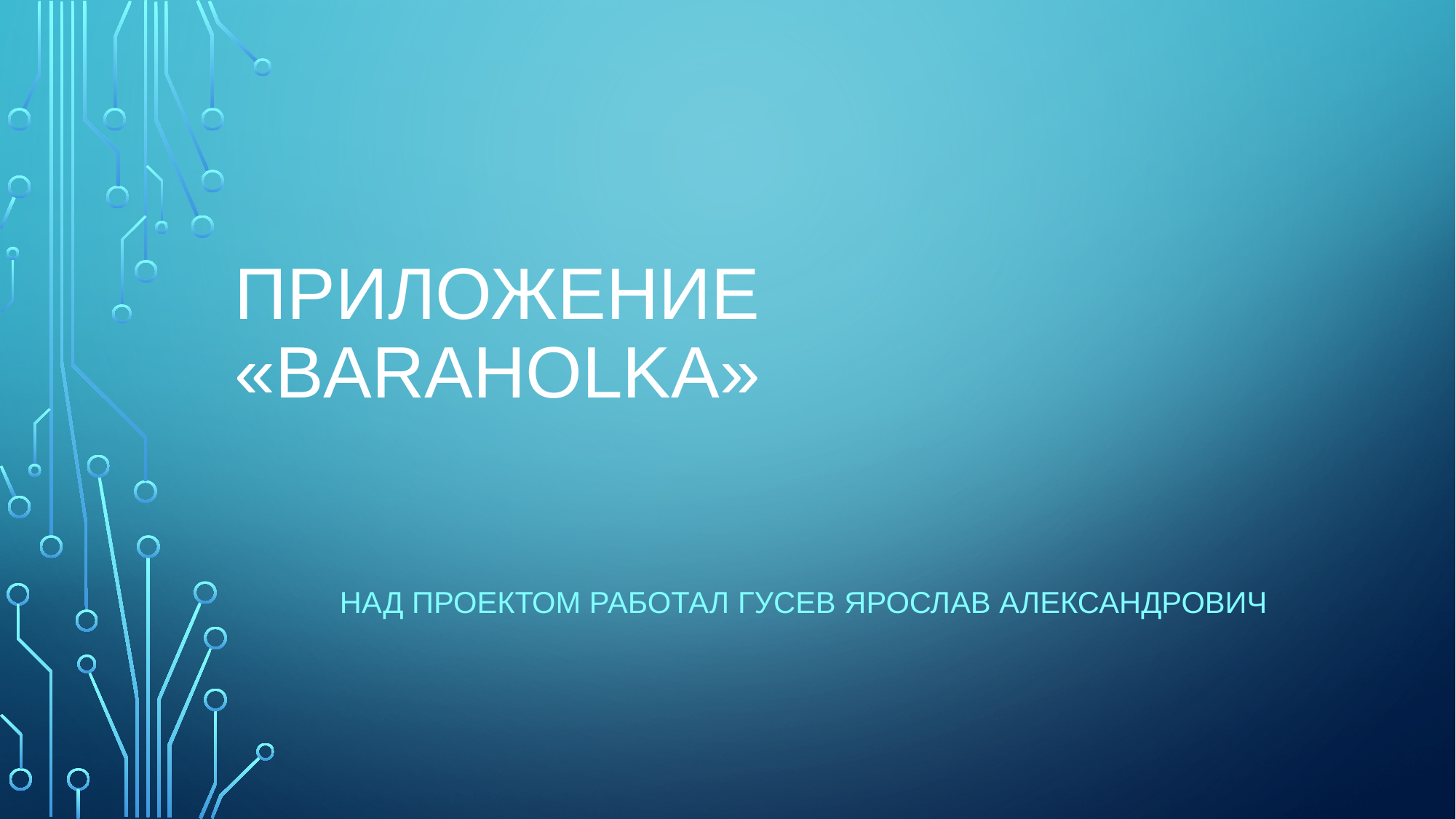

# Приложение «Baraholka»
Над проектом работал Гусев Ярослав Александрович